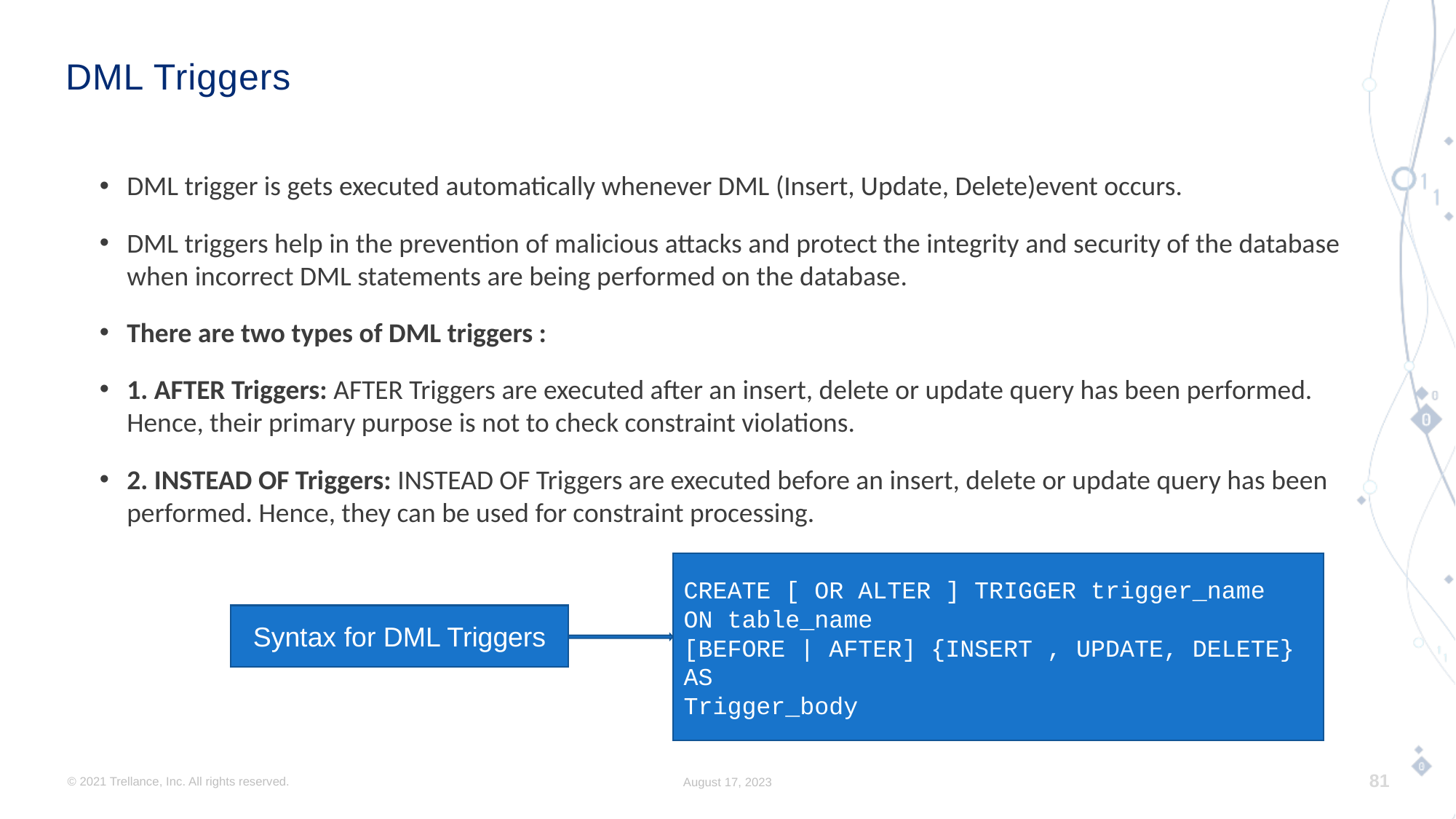

# DML Triggers
DML trigger is gets executed automatically whenever DML (Insert, Update, Delete)event occurs.
DML triggers help in the prevention of malicious attacks and protect the integrity and security of the database when incorrect DML statements are being performed on the database.
There are two types of DML triggers :
1. AFTER Triggers: AFTER Triggers are executed after an insert, delete or update query has been performed. Hence, their primary purpose is not to check constraint violations.
2. INSTEAD OF Triggers: INSTEAD OF Triggers are executed before an insert, delete or update query has been performed. Hence, they can be used for constraint processing.
CREATE [ OR ALTER ] TRIGGER trigger_name
ON table_name
[BEFORE | AFTER] {INSERT , UPDATE, DELETE}
AS
Trigger_body
Syntax for DML Triggers

© 2021 Trellance, Inc. All rights reserved.
August 17, 2023
81